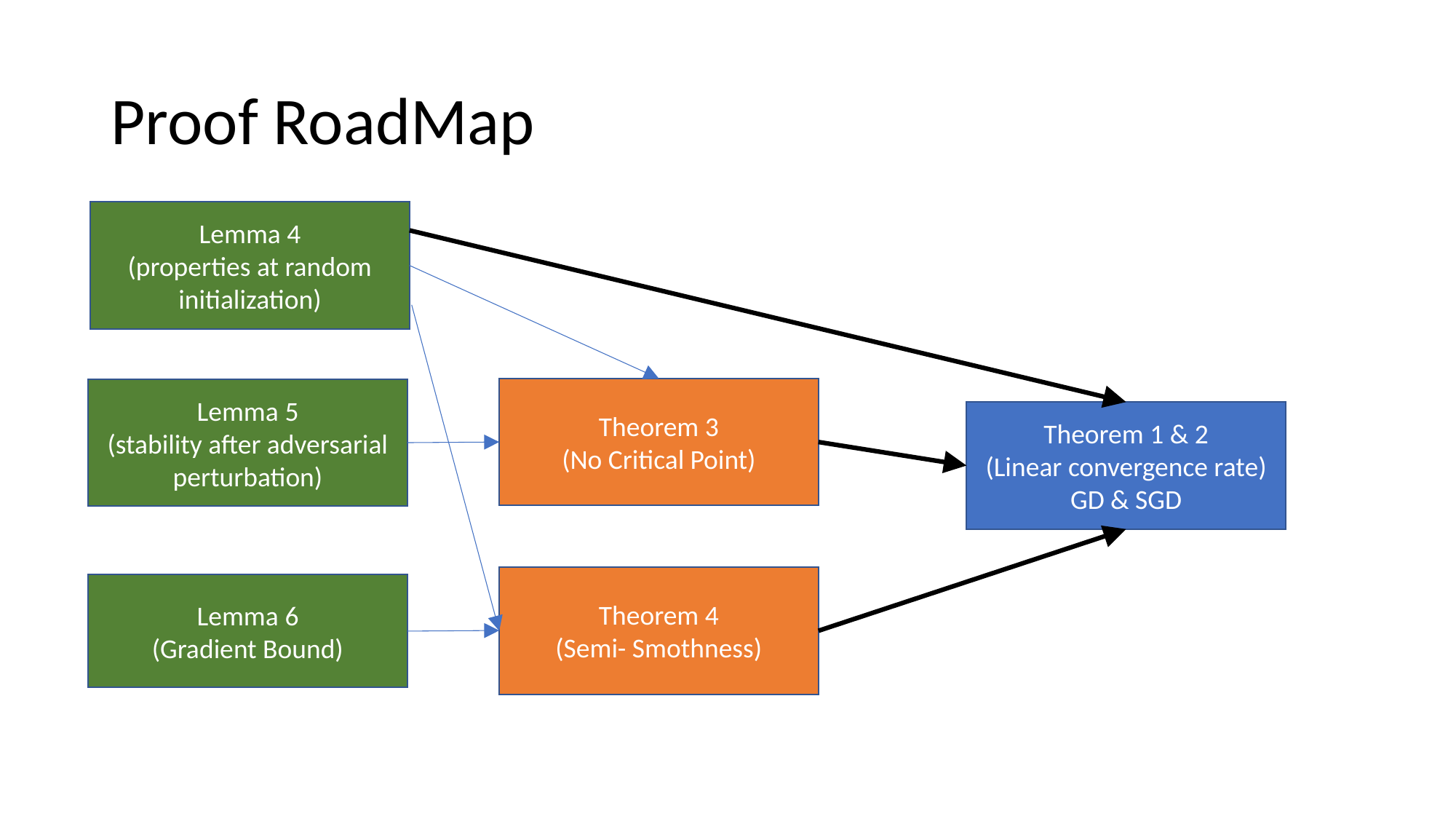

# Proof RoadMap
Lemma 4
(properties at random initialization)
Theorem 3
(No Critical Point)
Lemma 5
(stability after adversarial perturbation)
Theorem 1 & 2
(Linear convergence rate)
GD & SGD
Theorem 4
(Semi- Smothness)
Lemma 6
(Gradient Bound)